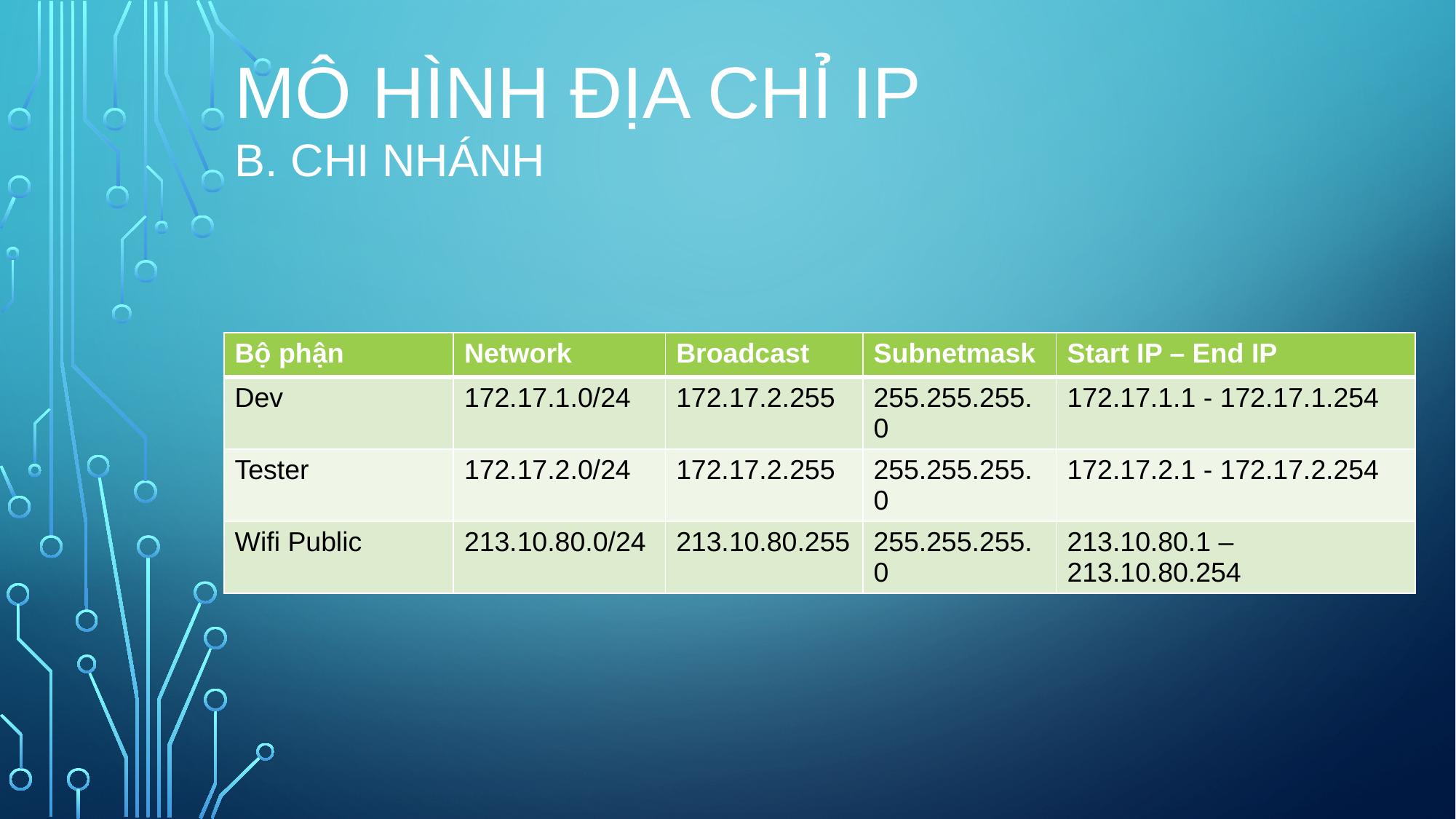

# Mô hình địa chỉ ip
B. Chi nhánh
| Bộ phận | Network | Broadcast | Subnetmask | Start IP – End IP |
| --- | --- | --- | --- | --- |
| Dev | 172.17.1.0/24 | 172.17.2.255 | 255.255.255.0 | 172.17.1.1 - 172.17.1.254 |
| Tester | 172.17.2.0/24 | 172.17.2.255 | 255.255.255.0 | 172.17.2.1 - 172.17.2.254 |
| Wifi Public | 213.10.80.0/24 | 213.10.80.255 | 255.255.255.0 | 213.10.80.1 – 213.10.80.254 |